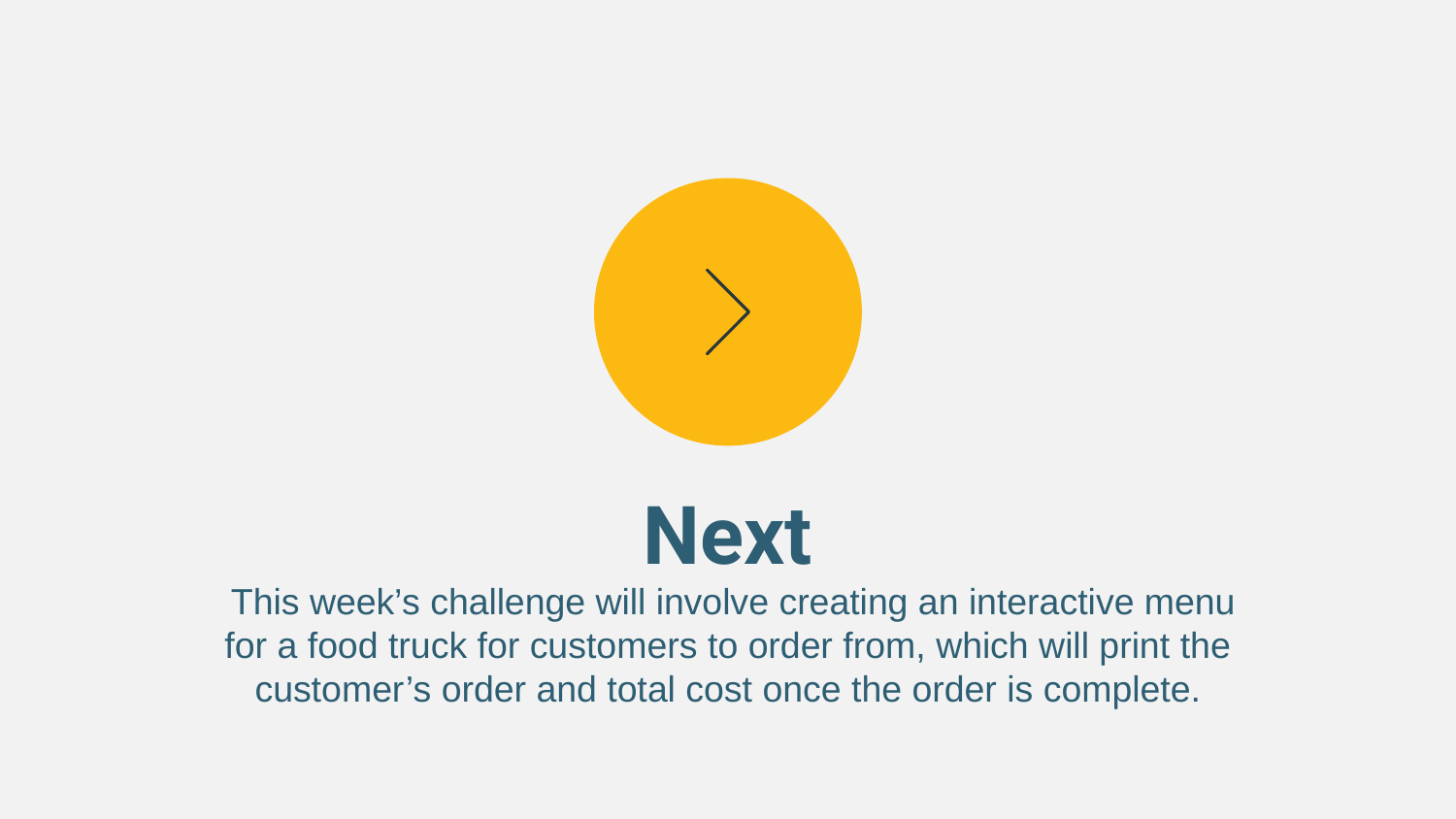

Next
 This week’s challenge will involve creating an interactive menu for a food truck for customers to order from, which will print the customer’s order and total cost once the order is complete.